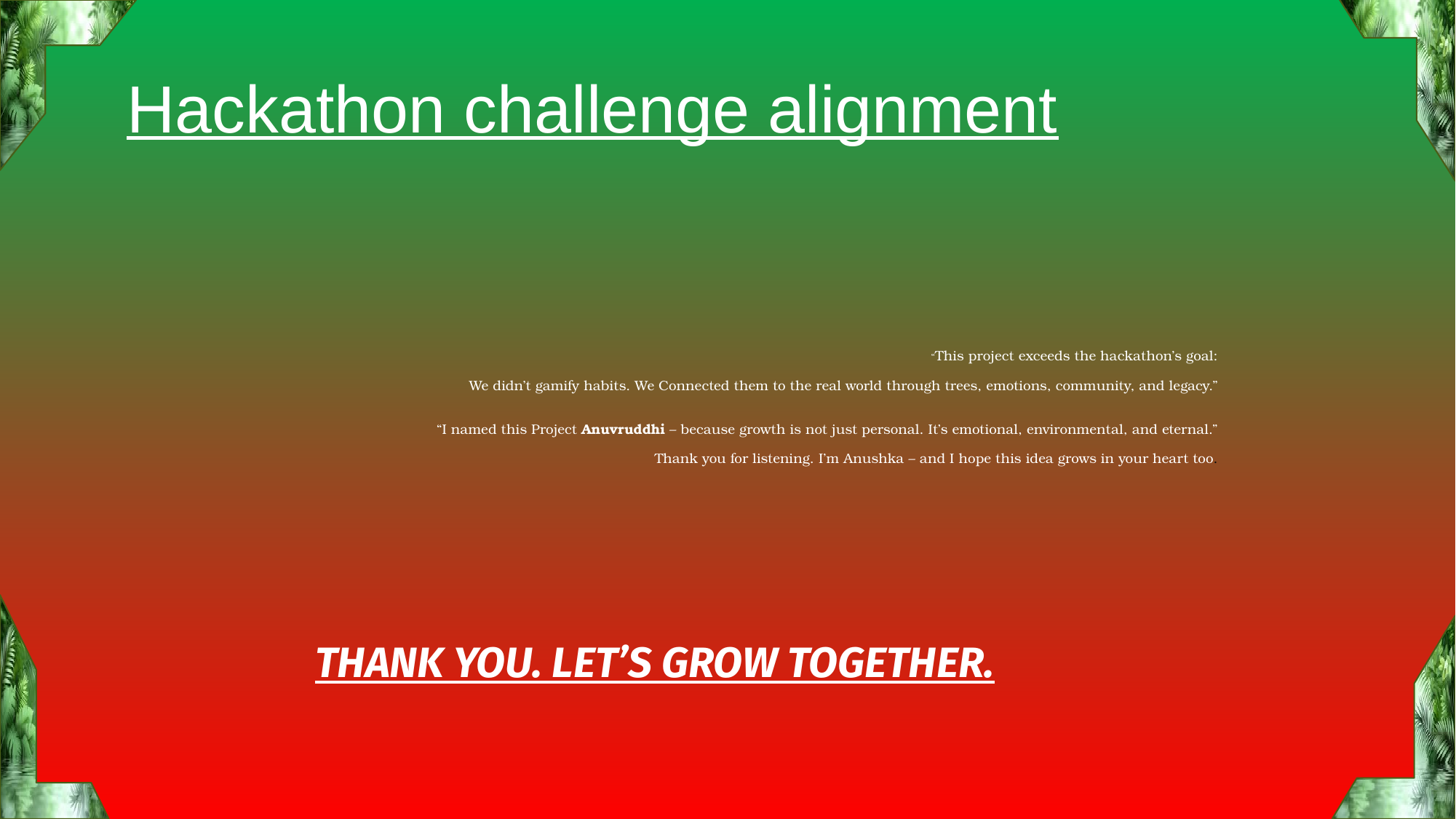

Hackathon challenge alignment
# “This project exceeds the hackathon’s goal: We didn’t gamify habits. We Connected them to the real world through trees, emotions, community, and legacy.” “I named this Project Anuvruddhi – because growth is not just personal. It’s emotional, environmental, and eternal.” Thank you for listening. I’m Anushka – and I hope this idea grows in your heart too.
THANK YOU. LET’S GROW TOGETHER.